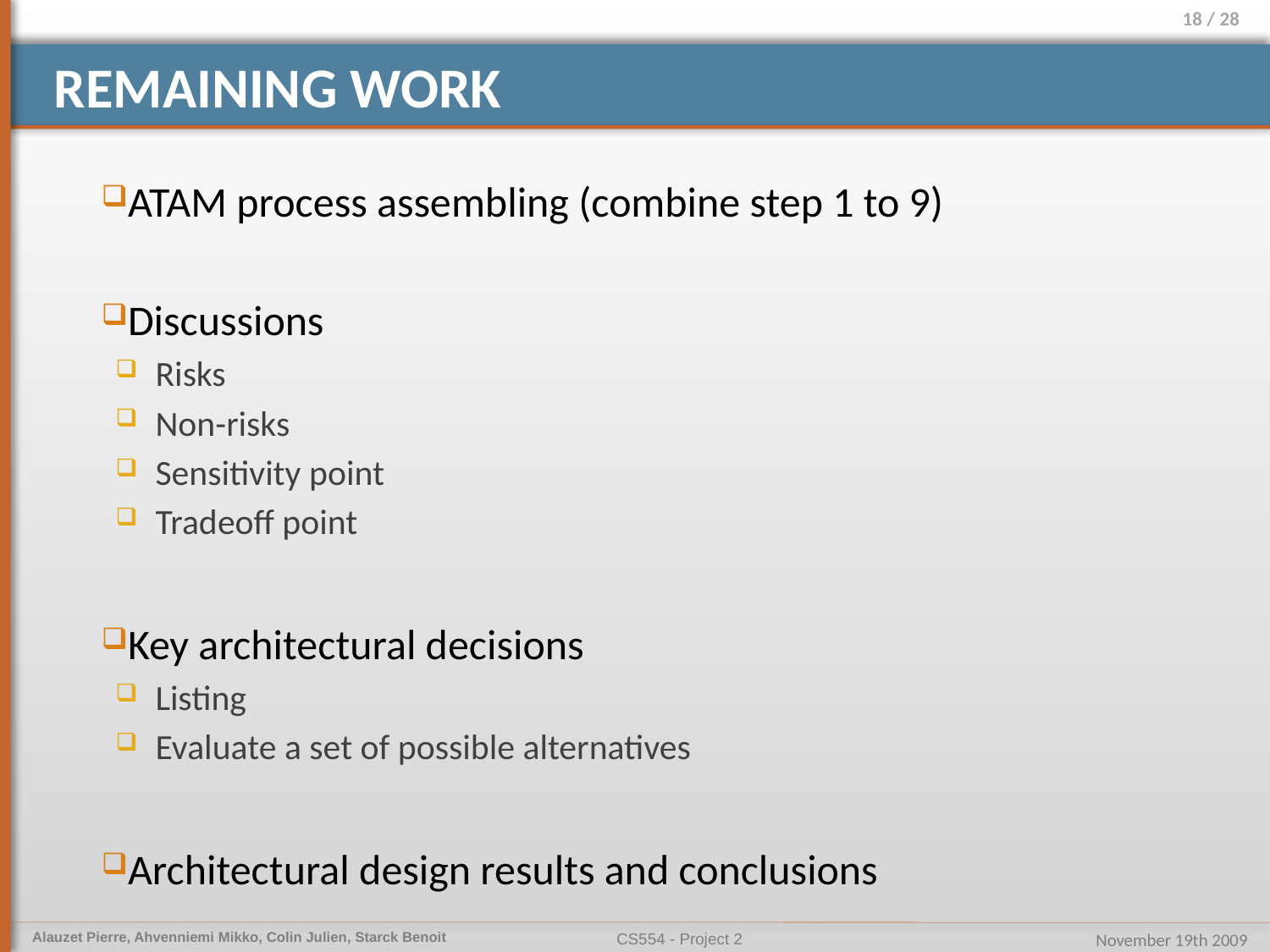

# Remaining work
ATAM process assembling (combine step 1 to 9)

Discussions
Risks
Non-risks
Sensitivity point
Tradeoff point

Key architectural decisions
Listing
Evaluate a set of possible alternatives

Architectural design results and conclusions